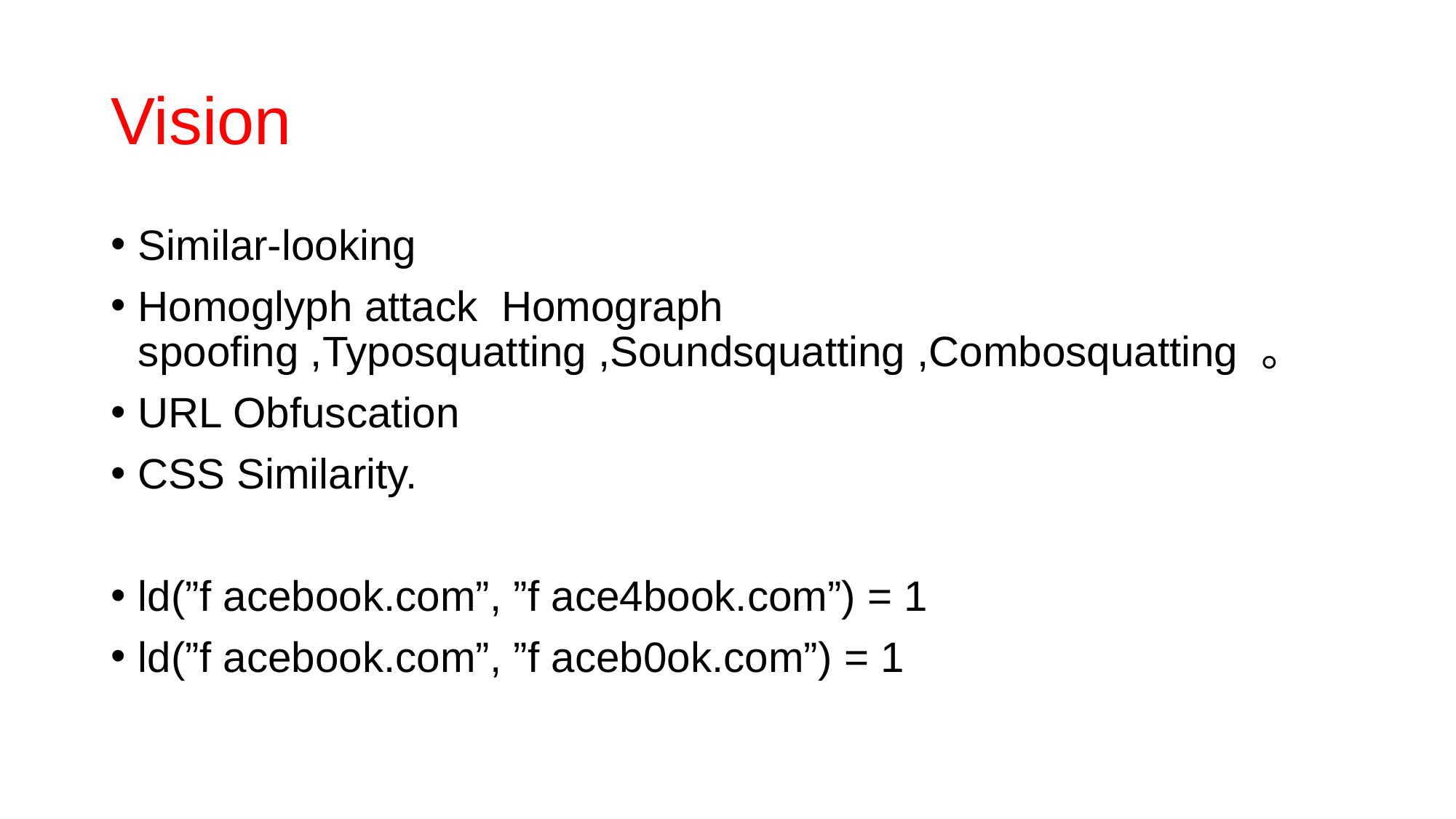

# Vision
Similar-looking
Homoglyph attack  Homograph spoofing ,Typosquatting ,Soundsquatting ,Combosquatting 。
URL Obfuscation
CSS Similarity.

ld(”f acebook.com”, ”f ace4book.com”) = 1
ld(”f acebook.com”, ”f aceb0ok.com”) = 1